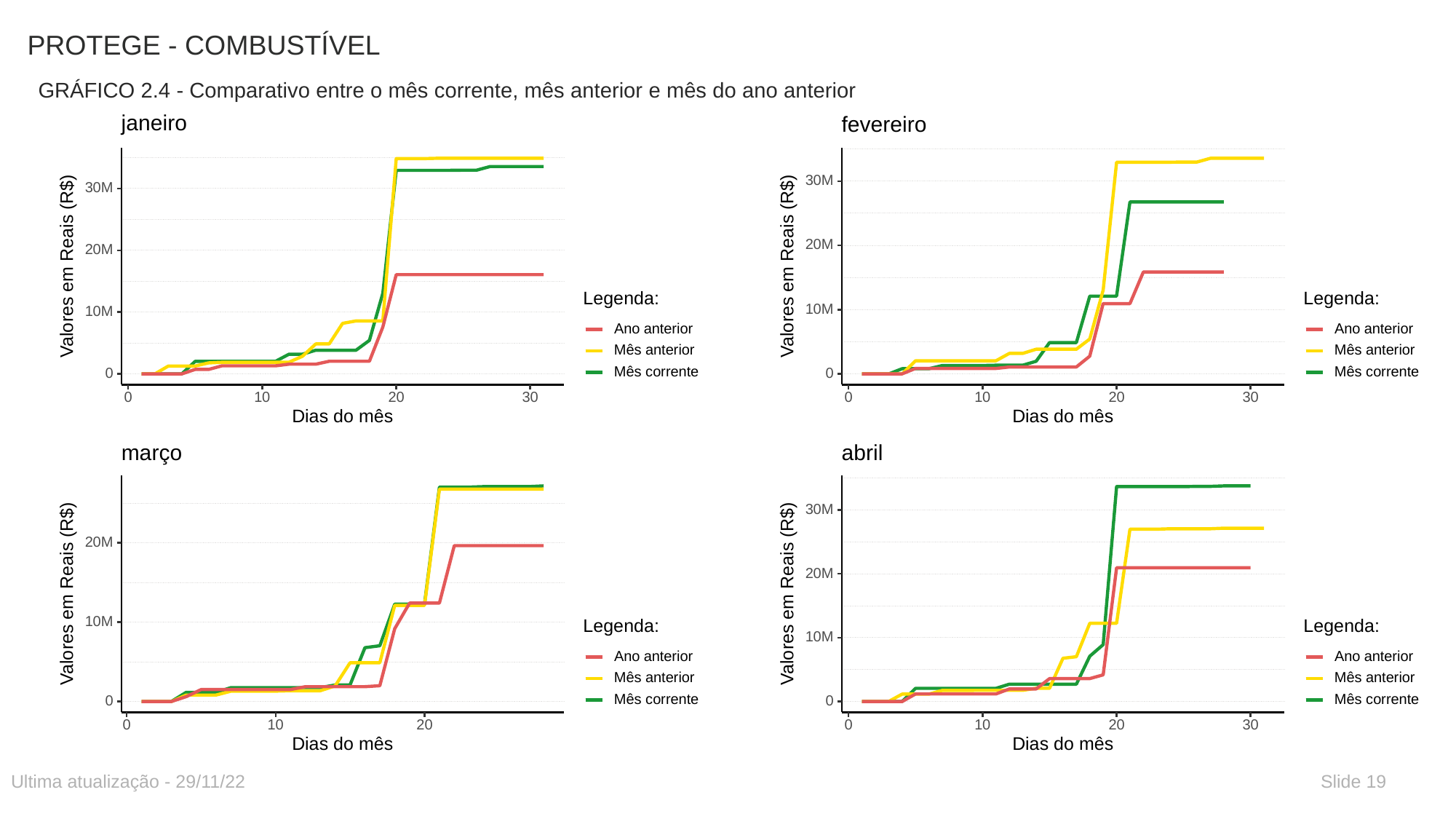

# PROTEGE - COMBUSTÍVEL
GRÁFICO 2.4 - Comparativo entre o mês corrente, mês anterior e mês do ano anterior

janeiro

30M

20M

 Valores em Reais (R$)

Legenda:

10M

Ano anterior

Mês anterior

Mês corrente
0

30
0
10
20
Dias do mês

fevereiro

30M

20M

 Valores em Reais (R$)

Legenda:

10M

Ano anterior

Mês anterior

Mês corrente
0

30
0
10
20
Dias do mês

março

20M

 Valores em Reais (R$)
10M
Legenda:

Ano anterior

Mês anterior

Mês corrente
0

0
10
20
Dias do mês

abril

30M

20M

 Valores em Reais (R$)

Legenda:

10M

Ano anterior

Mês anterior

Mês corrente
0

30
0
10
20
Dias do mês
Ultima atualização - 29/11/22
Slide 19